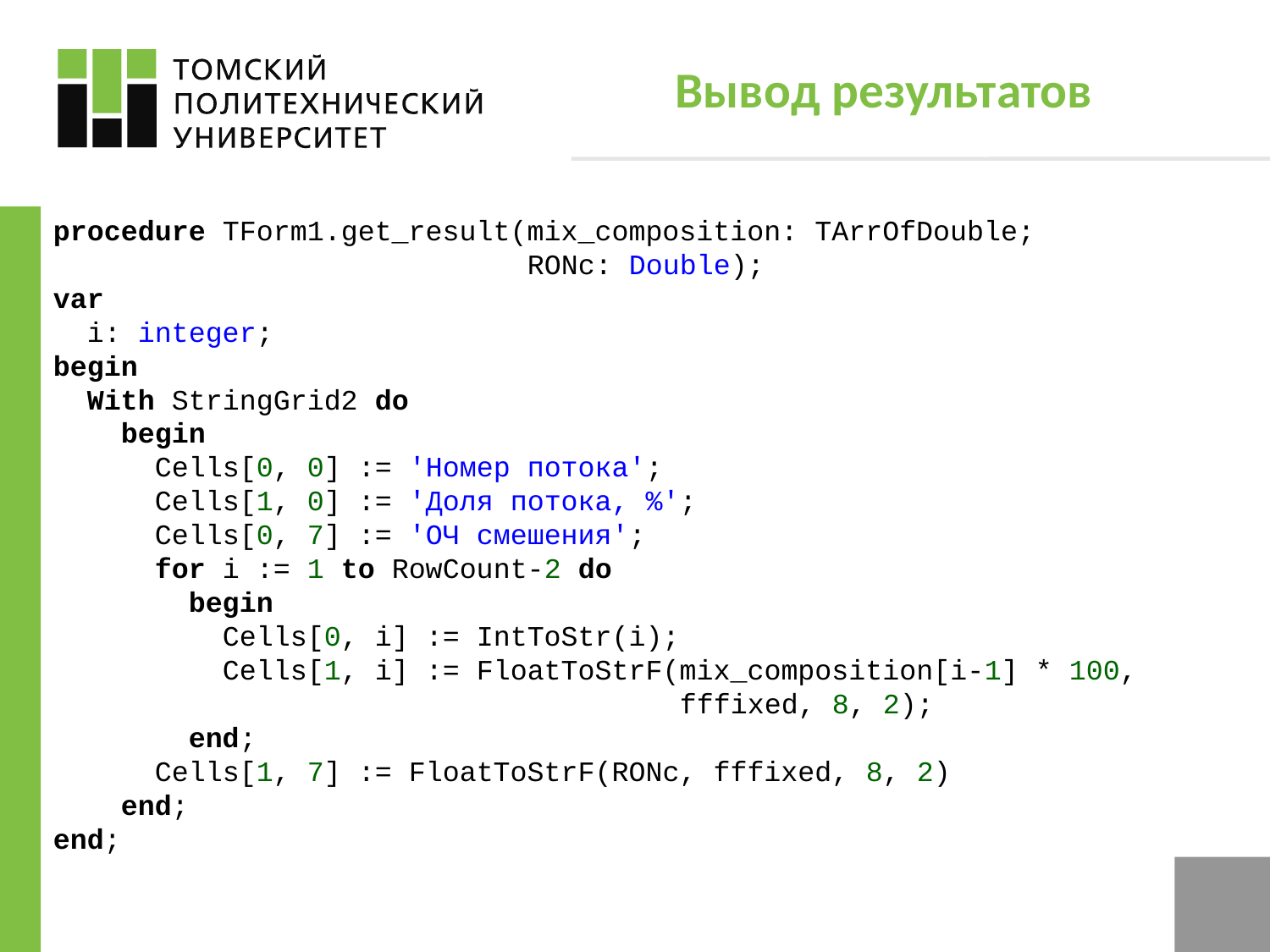

# Вывод результатов

procedure TForm1.get_result(mix_composition: TArrOfDouble;
                            RONc: Double);
var
  i: integer;
begin
  With StringGrid2 do
    begin
      Cells[0, 0] := 'Номер потока';
      Cells[1, 0] := 'Доля потока, %';
      Cells[0, 7] := 'ОЧ смешения';
      for i := 1 to RowCount-2 do
        begin
          Cells[0, i] := IntToStr(i);
          Cells[1, i] := FloatToStrF(mix_composition[i-1] * 100,
                                     fffixed, 8, 2);
        end;
      Cells[1, 7] := FloatToStrF(RONc, fffixed, 8, 2)
    end;
end;

6